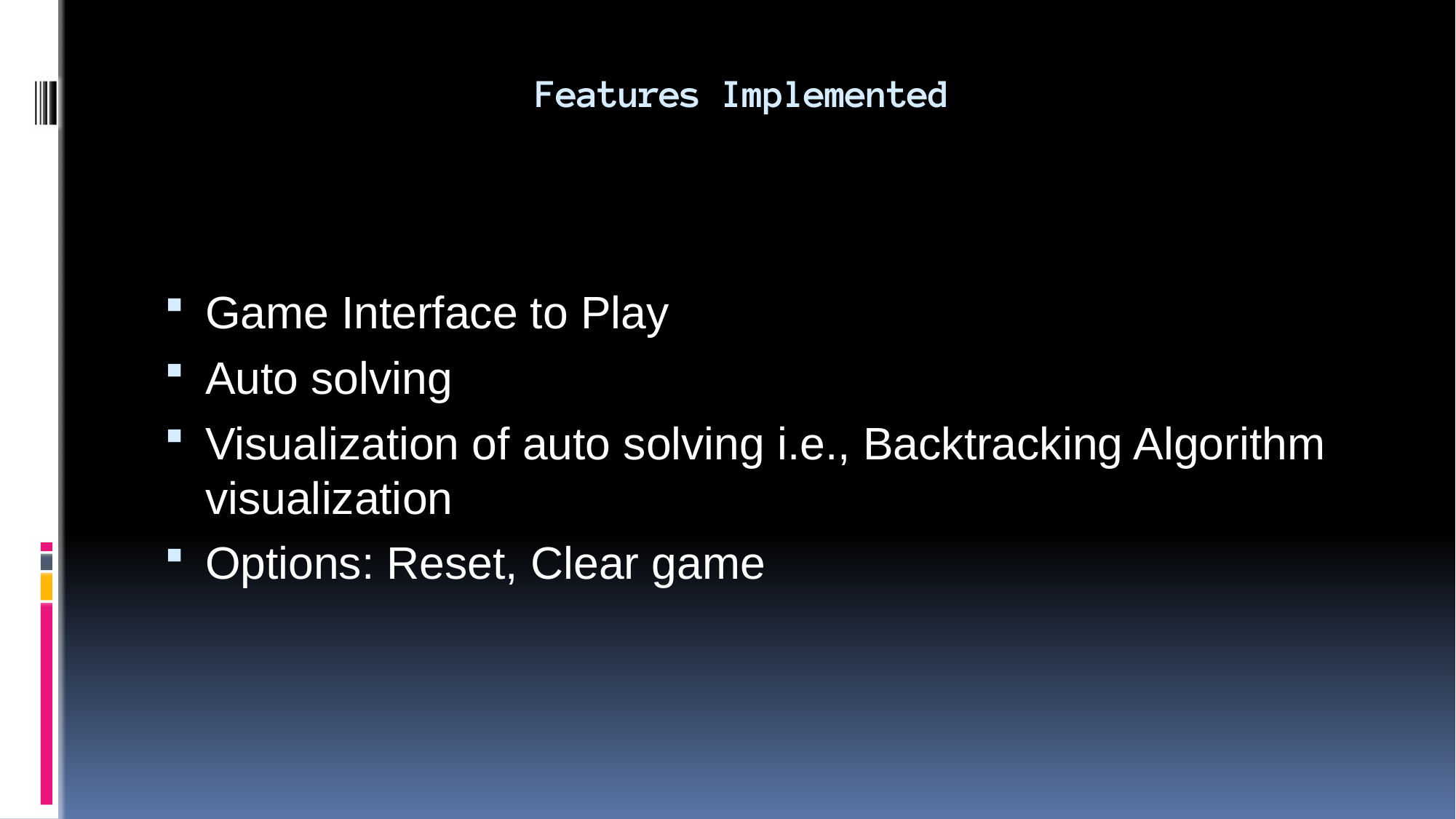

# Features Implemented

Game Interface to Play
Auto solving
Visualization of auto solving i.e., Backtracking Algorithm visualization
Options: Reset, Clear game